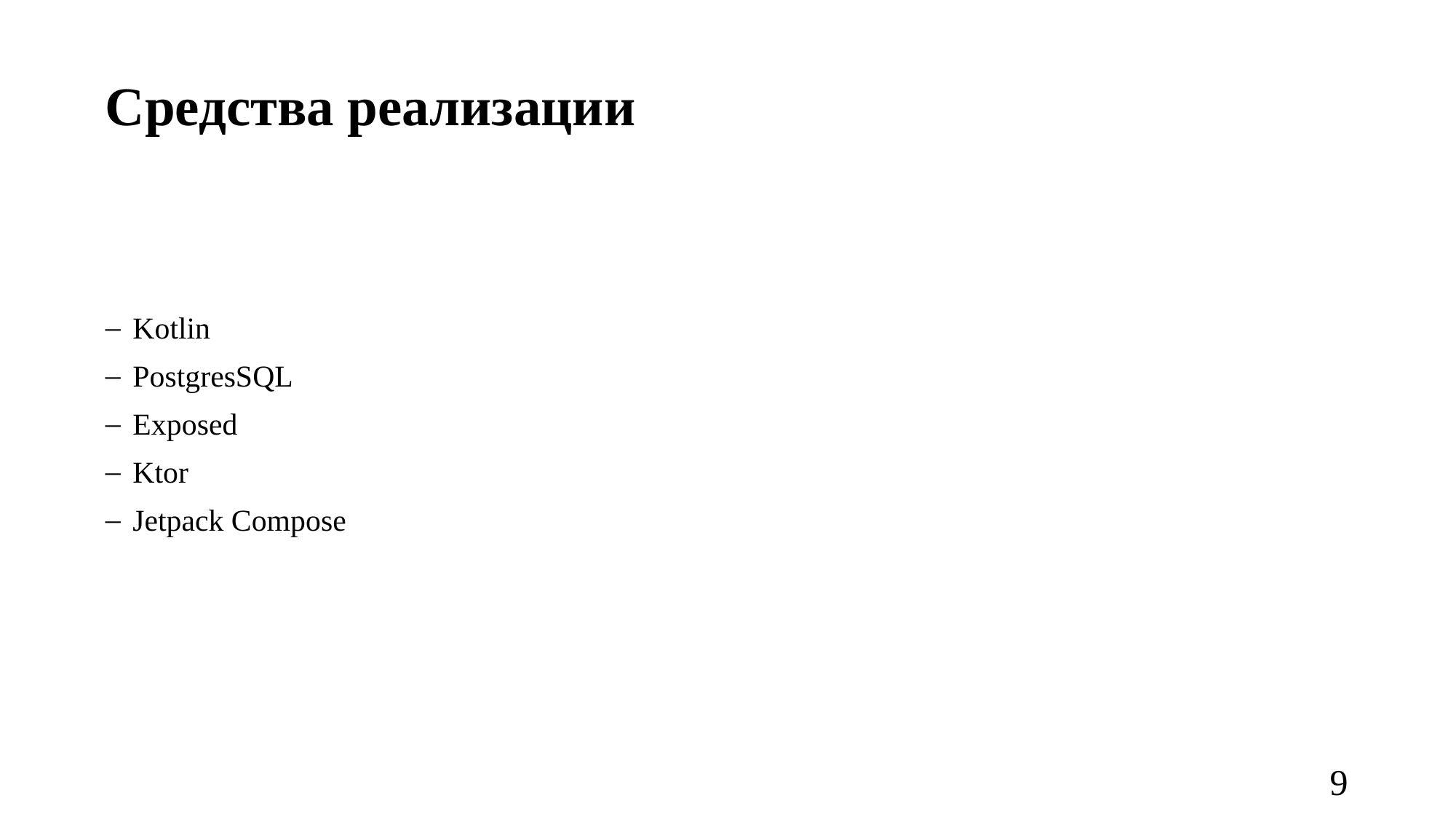

# Средства реализации
Kotlin
PostgresSQL
Exposed
Ktor
Jetpack Compose
9